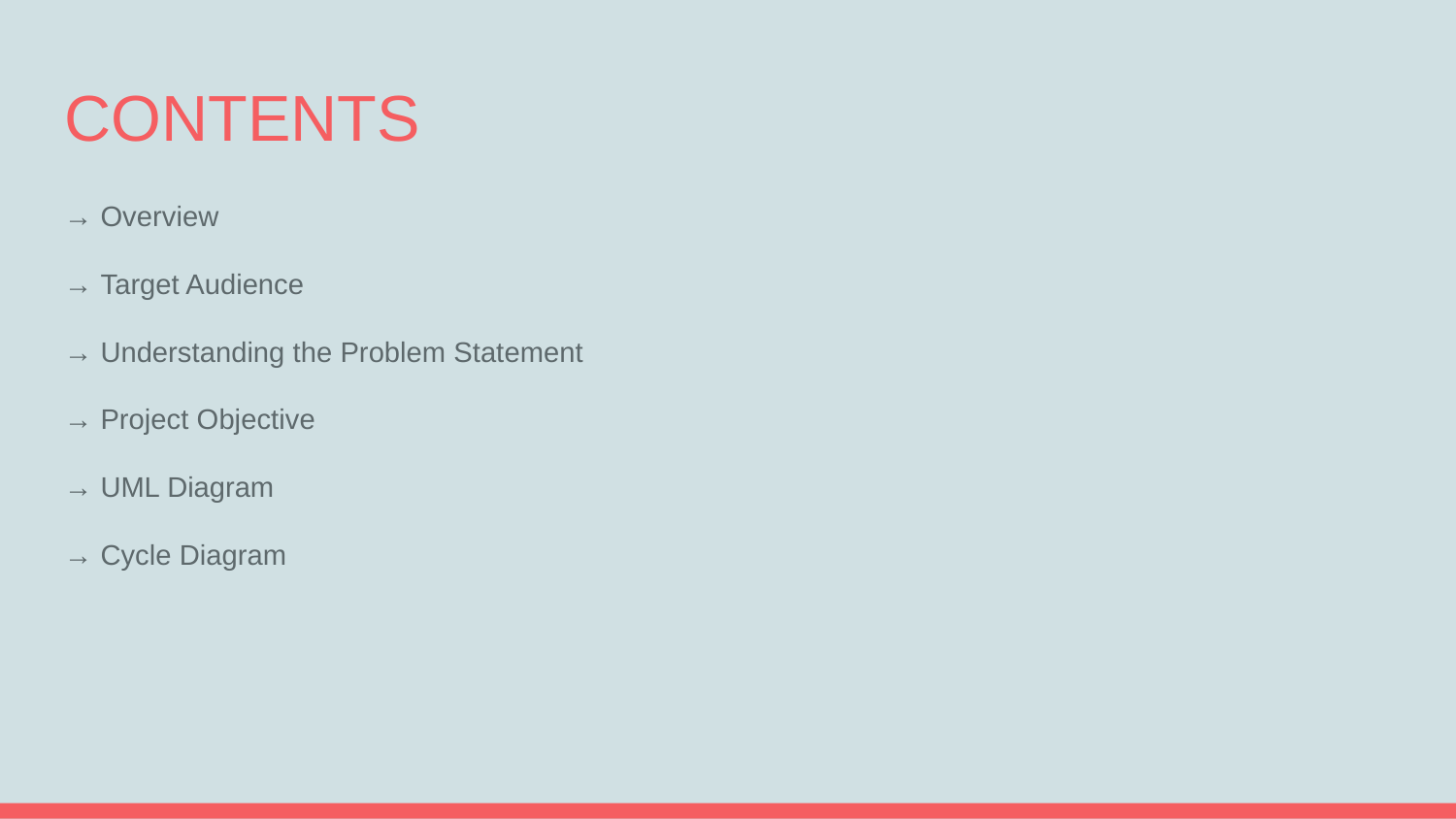

# CONTENTS
→ Overview

→ Target Audience

→ Understanding the Problem Statement

→ Project Objective

→ UML Diagram

→ Cycle Diagram